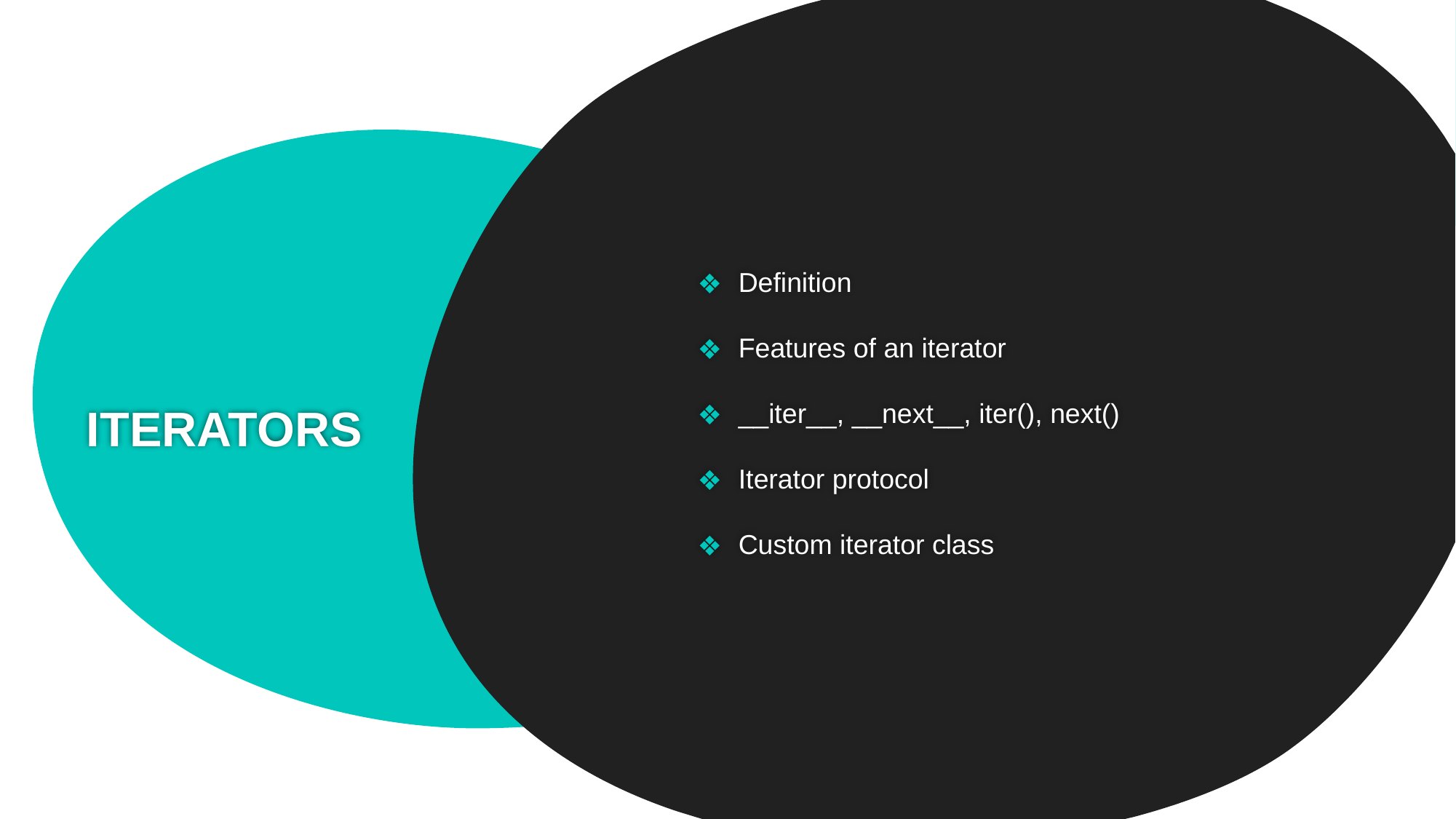

Definition
Features of an iterator
__iter__, __next__, iter(), next()
Iterator protocol
Custom iterator class
# ITERATORS